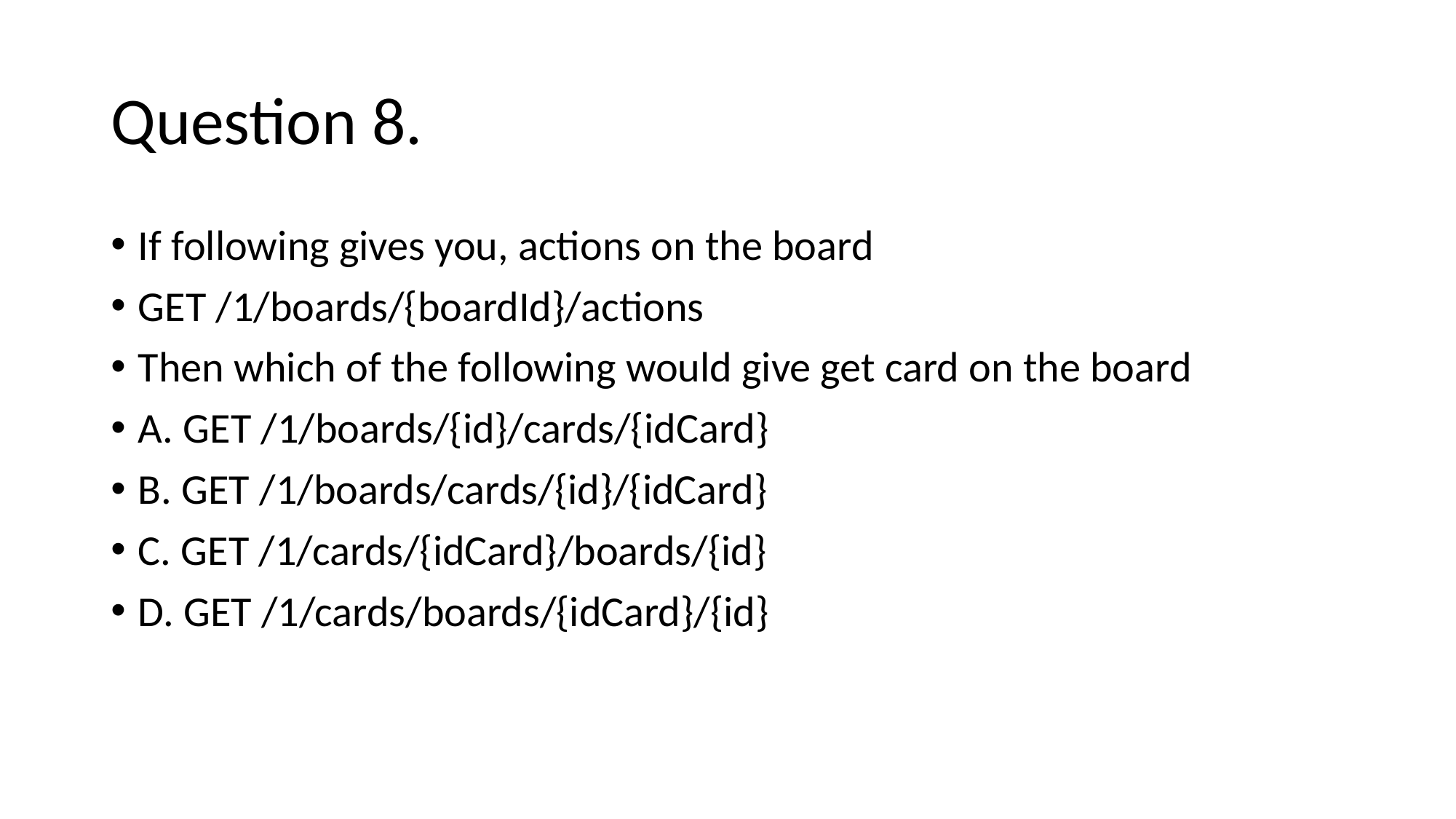

# Question 8.
If following gives you, actions on the board
GET /1/boards/{boardId}/actions
Then which of the following would give get card on the board
A. GET /1/boards/{id}/cards/{idCard}
B. GET /1/boards/cards/{id}/{idCard}
C. GET /1/cards/{idCard}/boards/{id}
D. GET /1/cards/boards/{idCard}/{id}